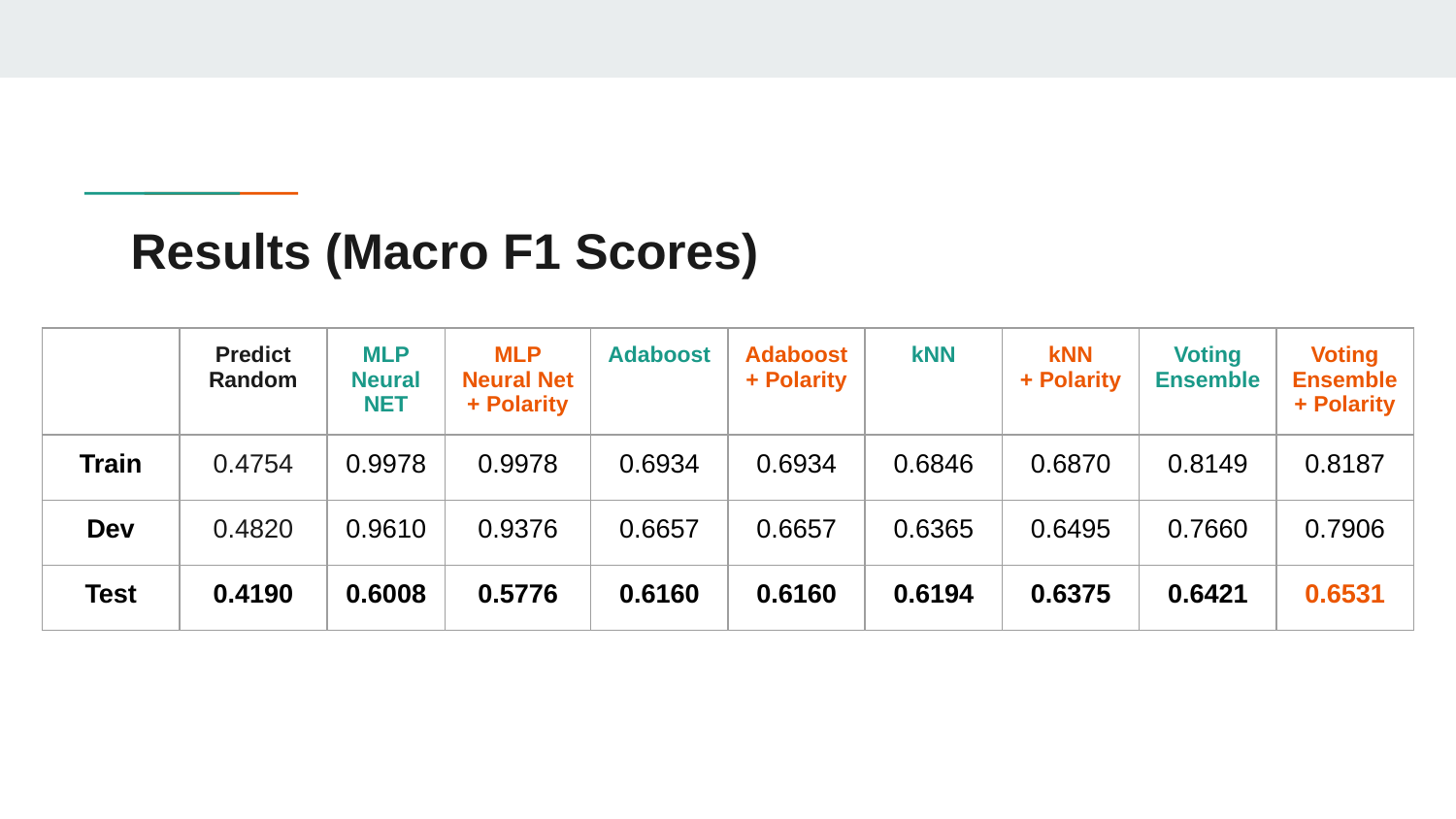

# Results (Macro F1 Scores)
|  | Predict Random | MLP Neural NET | MLP Neural Net + Polarity | Adaboost | Adaboost + Polarity | kNN | kNN + Polarity | Voting Ensemble | Voting Ensemble + Polarity |
| --- | --- | --- | --- | --- | --- | --- | --- | --- | --- |
| Train | 0.4754 | 0.9978 | 0.9978 | 0.6934 | 0.6934 | 0.6846 | 0.6870 | 0.8149 | 0.8187 |
| Dev | 0.4820 | 0.9610 | 0.9376 | 0.6657 | 0.6657 | 0.6365 | 0.6495 | 0.7660 | 0.7906 |
| Test | 0.4190 | 0.6008 | 0.5776 | 0.6160 | 0.6160 | 0.6194 | 0.6375 | 0.6421 | 0.6531 |